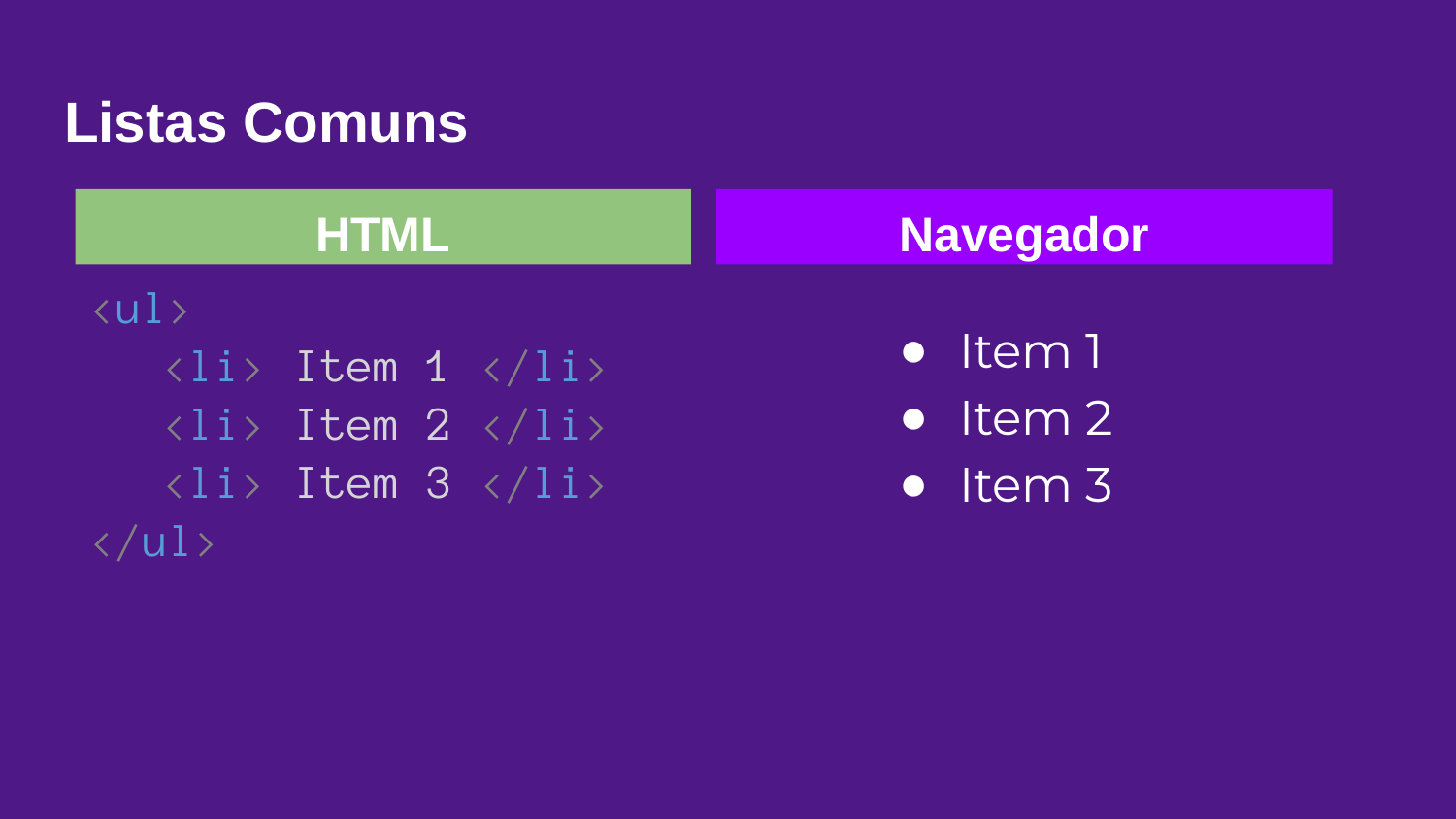

# Listas Comuns
HTML
Navegador
<ul>
<li> Item 1 </li>
<li> Item 2 </li>
<li> Item 3 </li>
</ul>
Item 1
Item 2
Item 3